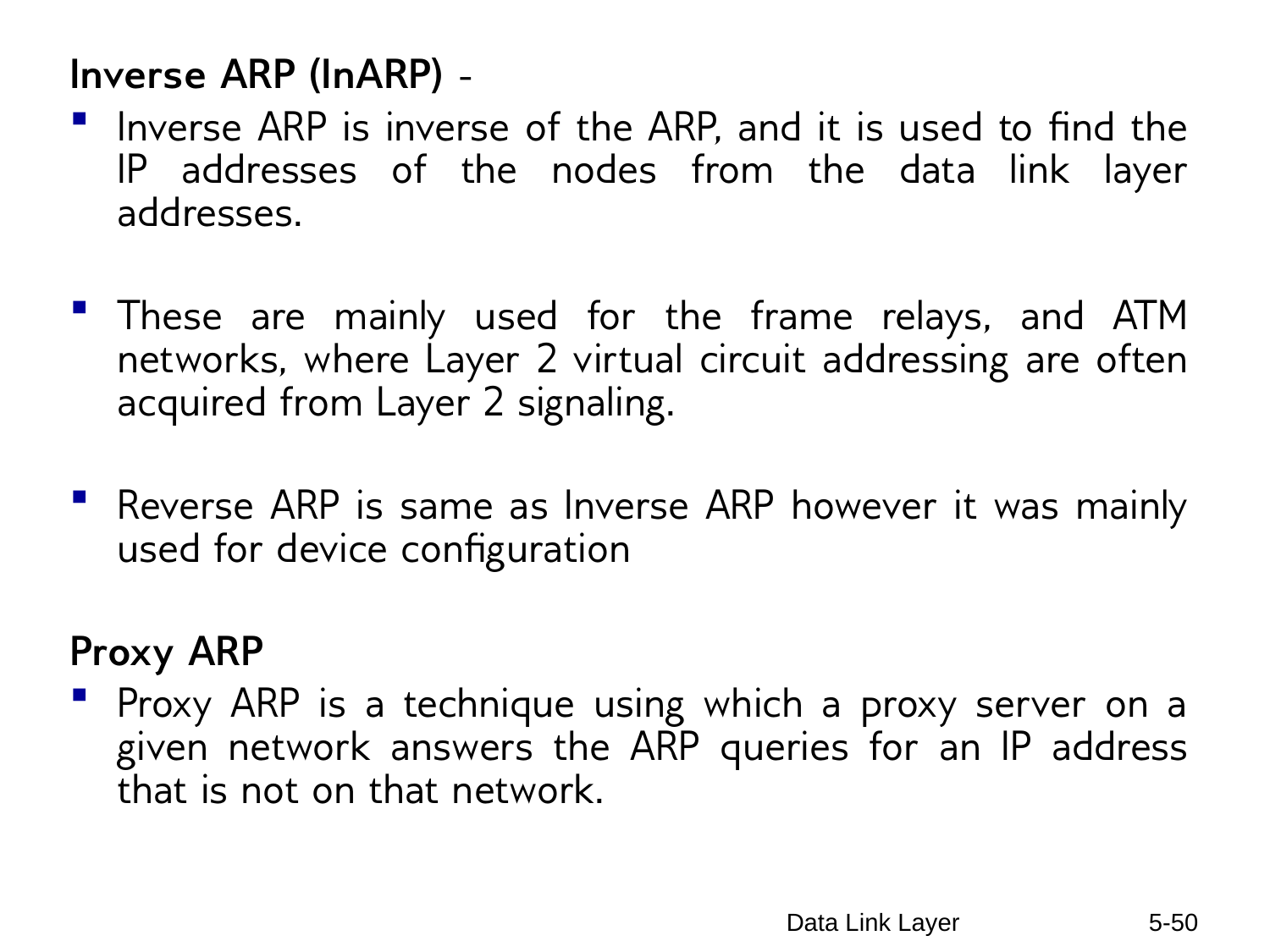

Inverse ARP (InARP) -
Inverse ARP is inverse of the ARP, and it is used to find the IP addresses of the nodes from the data link layer addresses.

These are mainly used for the frame relays, and ATM networks, where Layer 2 virtual circuit addressing are often acquired from Layer 2 signaling.

Reverse ARP is same as Inverse ARP however it was mainly used for device configuration

Proxy ARP
Proxy ARP is a technique using which a proxy server on a given network answers the ARP queries for an IP address that is not on that network.

Data Link Layer
5-50